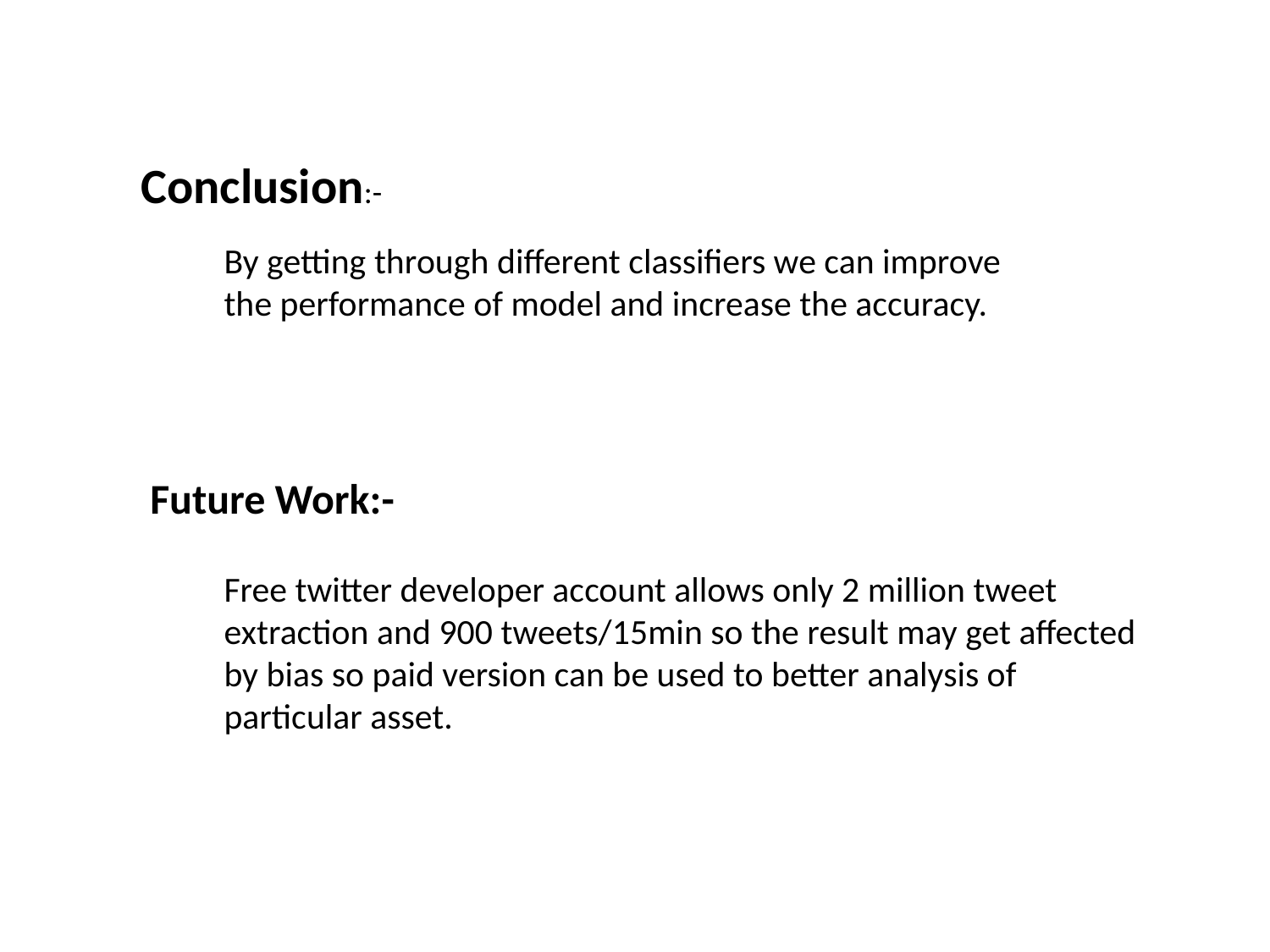

Conclusion:-

By getting through different classifiers we can improve the performance of model and increase the accuracy.
Future Work:-
Free twitter developer account allows only 2 million tweet extraction and 900 tweets/15min so the result may get affected by bias so paid version can be used to better analysis of particular asset.